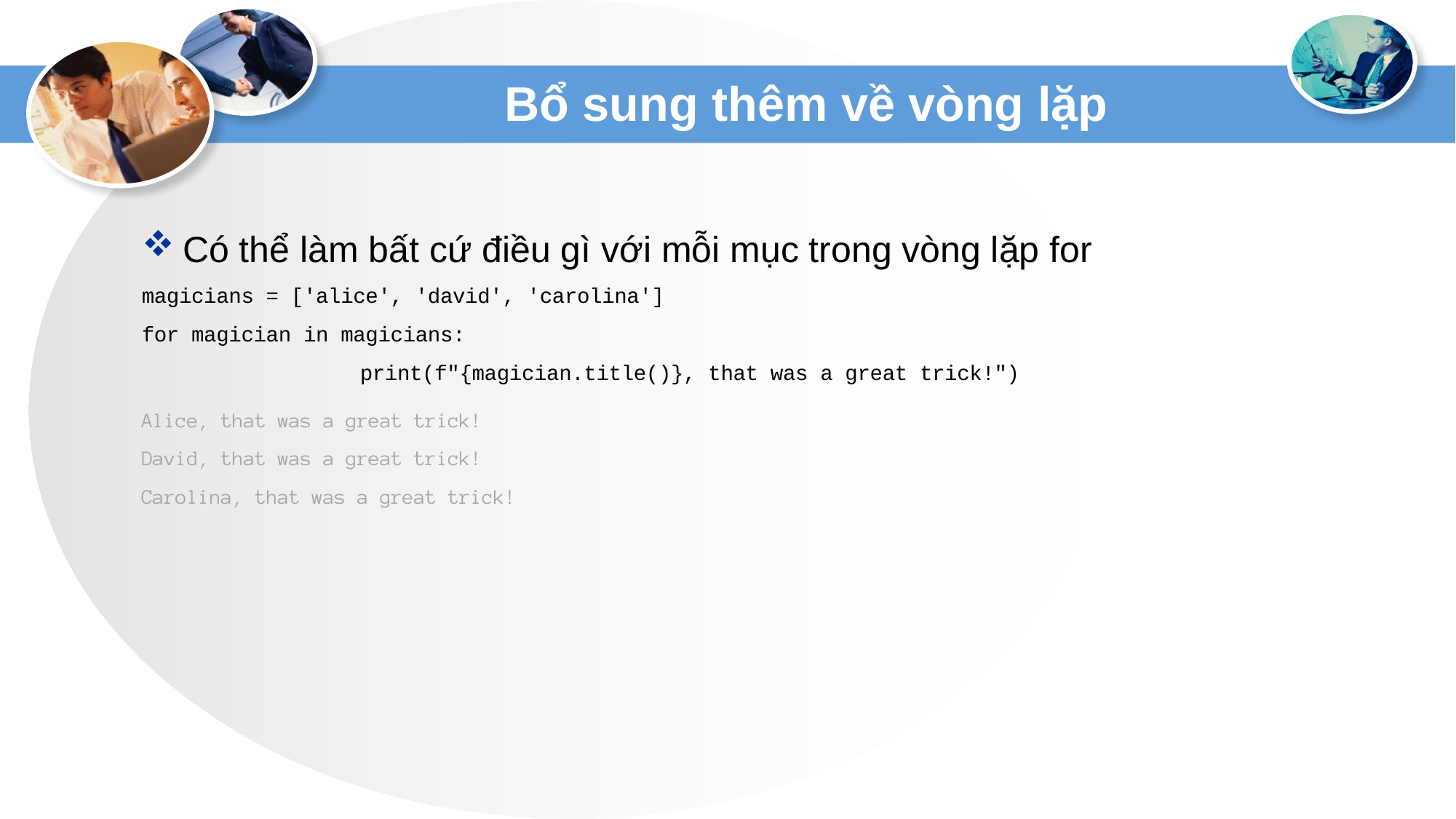

# Bổ sung thêm về vòng lặp
Có thể làm bất cứ điều gì với mỗi mục trong vòng lặp for
magicians = ['alice', 'david', 'carolina']
for magician in magicians:
		print(f"{magician.title()}, that was a great trick!")
Alice, that was a great trick!
David, that was a great trick!
Carolina, that was a great trick!